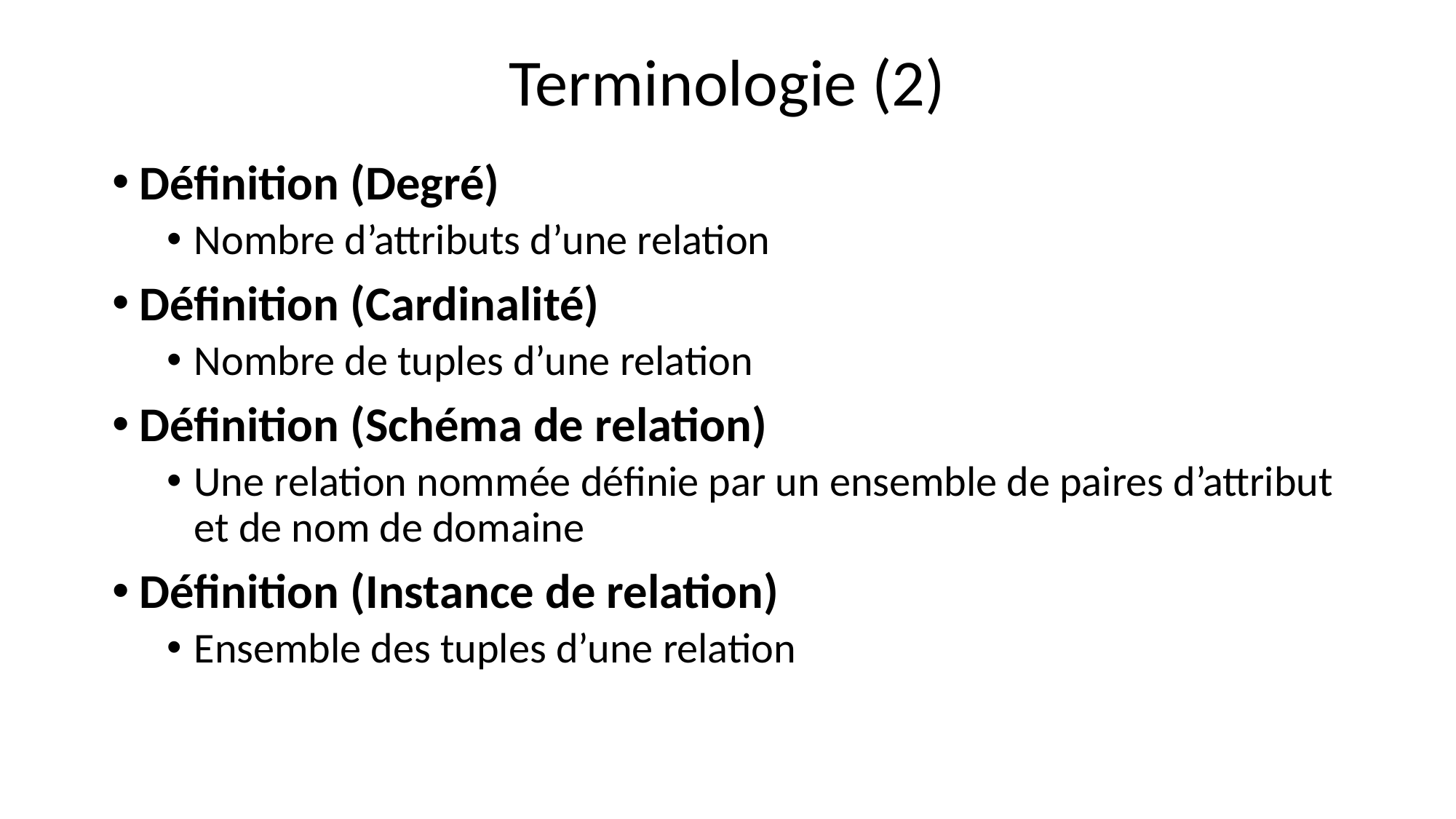

# Terminologie (2)
Définition (Degré)
Nombre d’attributs d’une relation
Définition (Cardinalité)
Nombre de tuples d’une relation
Définition (Schéma de relation)
Une relation nommée définie par un ensemble de paires d’attribut et de nom de domaine
Définition (Instance de relation)
Ensemble des tuples d’une relation